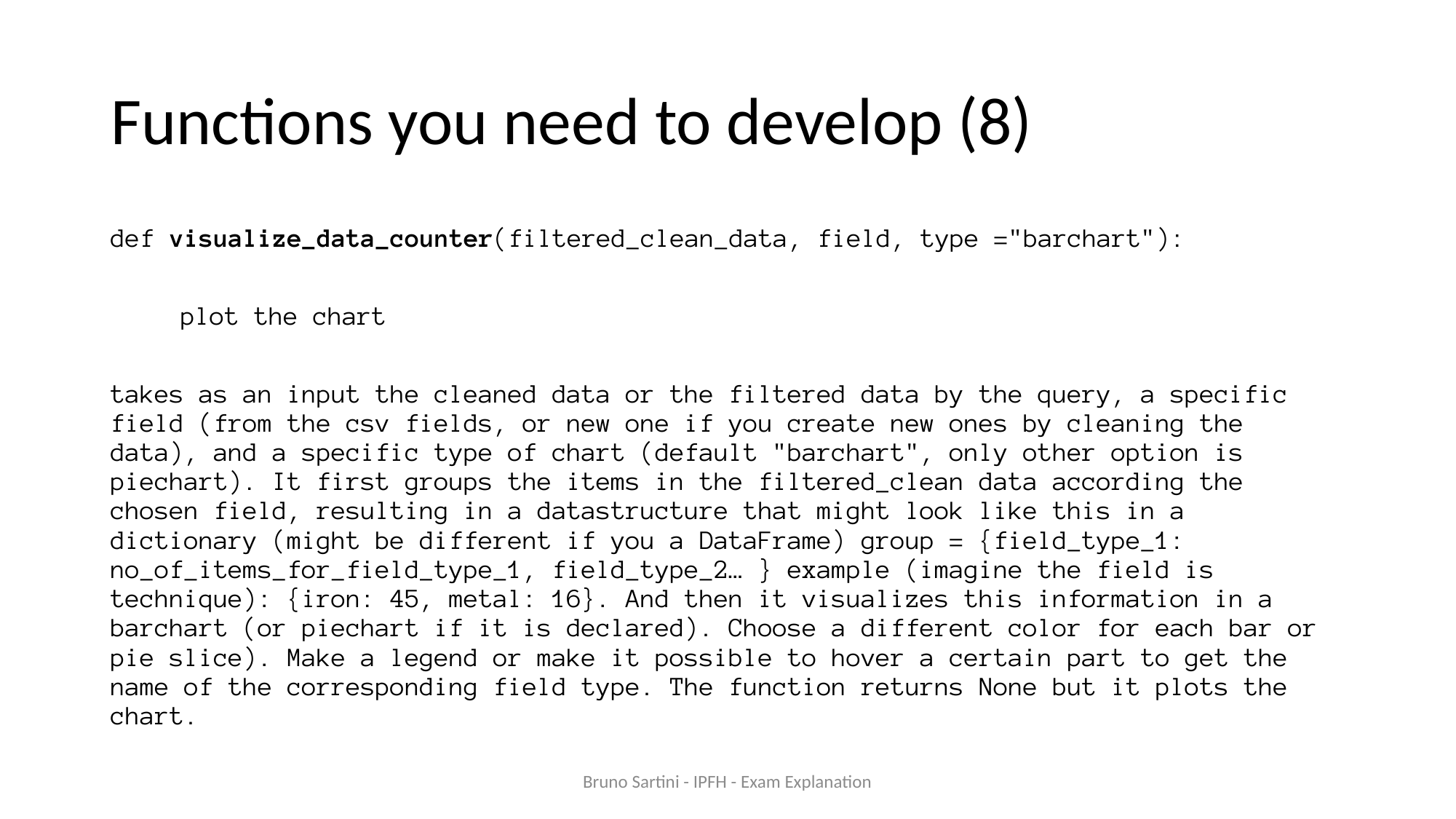

# Functions you need to develop (8)
def visualize_data_counter(filtered_clean_data, field, type ="barchart"):

	plot the chart

takes as an input the cleaned data or the filtered data by the query, a specific field (from the csv fields, or new one if you create new ones by cleaning the data), and a specific type of chart (default "barchart", only other option is piechart). It first groups the items in the filtered_clean data according the chosen field, resulting in a datastructure that might look like this in a dictionary (might be different if you a DataFrame) group = {field_type_1: no_of_items_for_field_type_1, field_type_2… } example (imagine the field is technique): {iron: 45, metal: 16}. And then it visualizes this information in a barchart (or piechart if it is declared). Choose a different color for each bar or pie slice). Make a legend or make it possible to hover a certain part to get the name of the corresponding field type. The function returns None but it plots the chart.
Bruno Sartini - IPFH - Exam Explanation